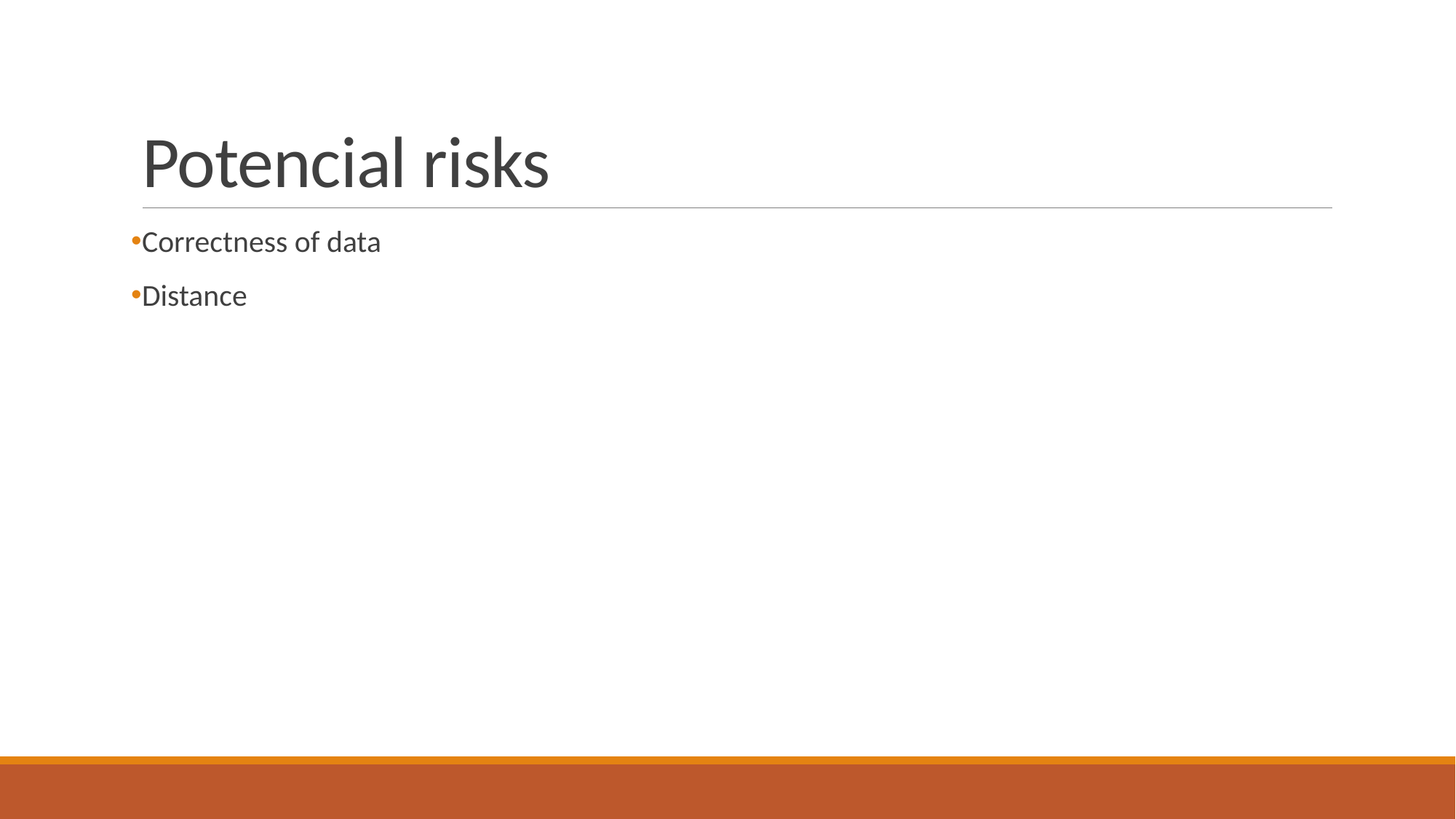

# Potencial risks
Correctness of data
Distance